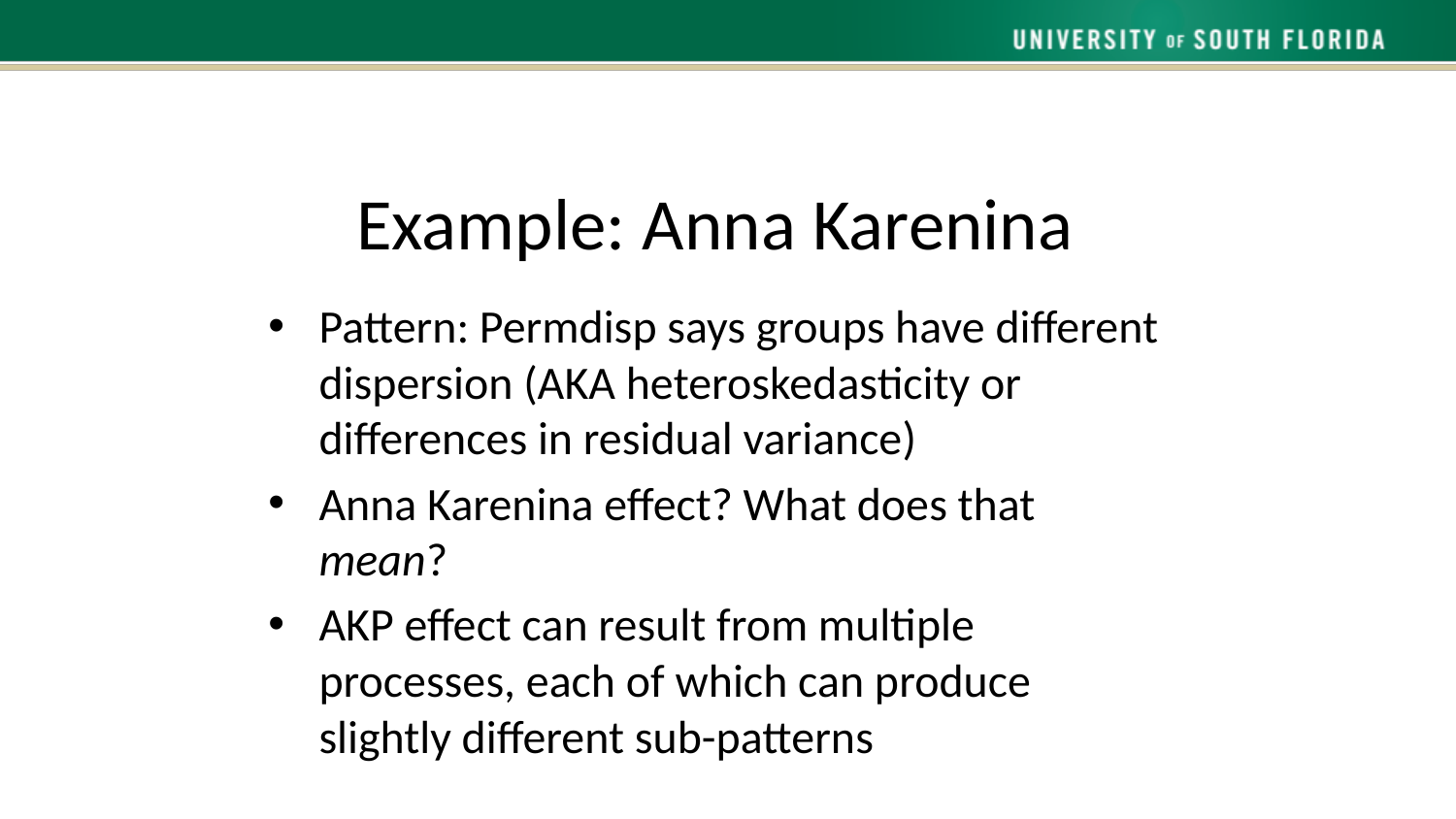

# Example: Anna Karenina
Pattern: Permdisp says groups have different dispersion (AKA heteroskedasticity or differences in residual variance)
Anna Karenina effect? What does that mean?
AKP effect can result from multiple processes, each of which can produce slightly different sub-patterns